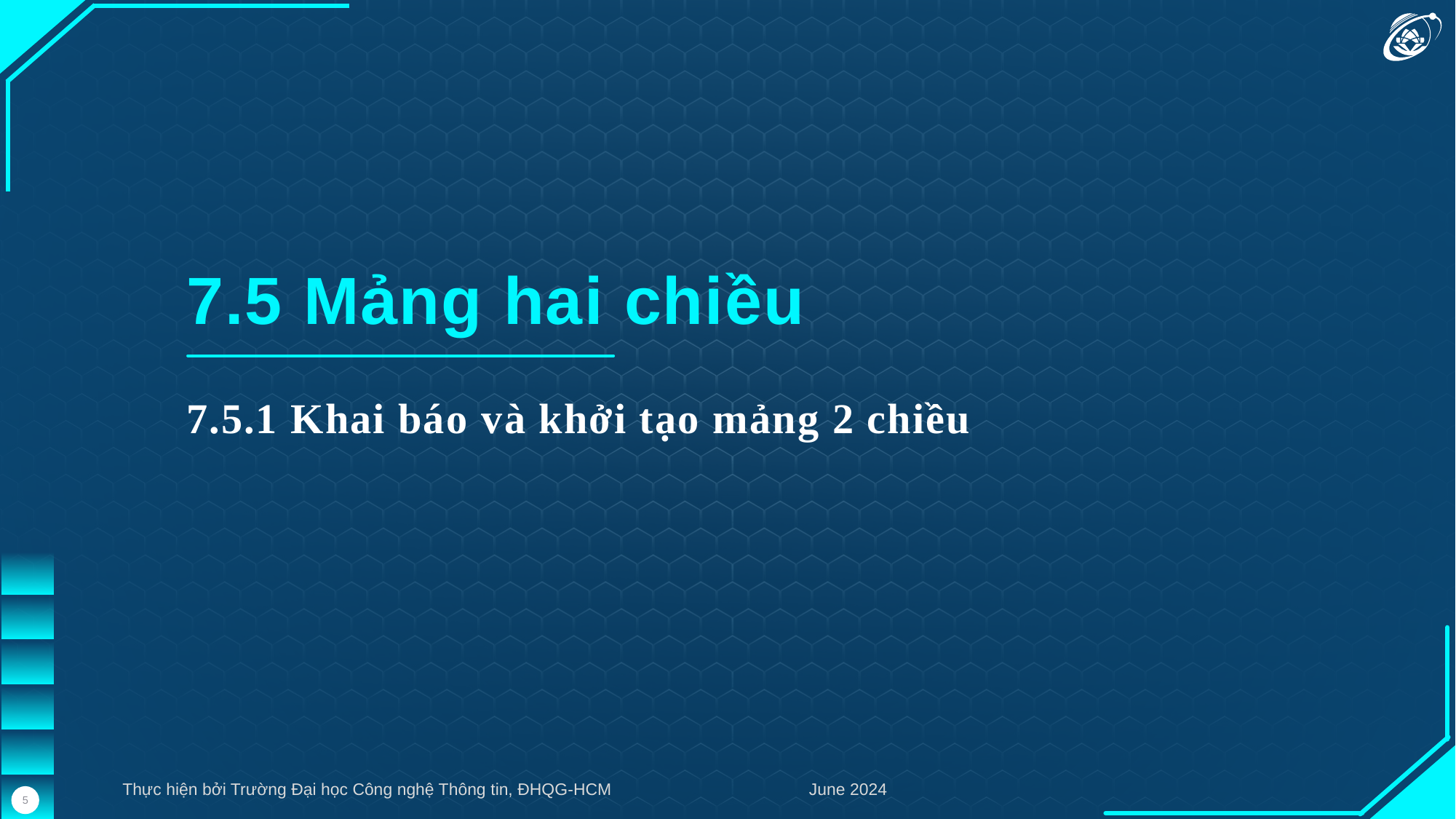

7.5 Mảng hai chiều
7.5.1 Khai báo và khởi tạo mảng 2 chiều

Thực hiện bởi Trường Đại học Công nghệ Thông tin, ĐHQG-HCM
June 2024
5